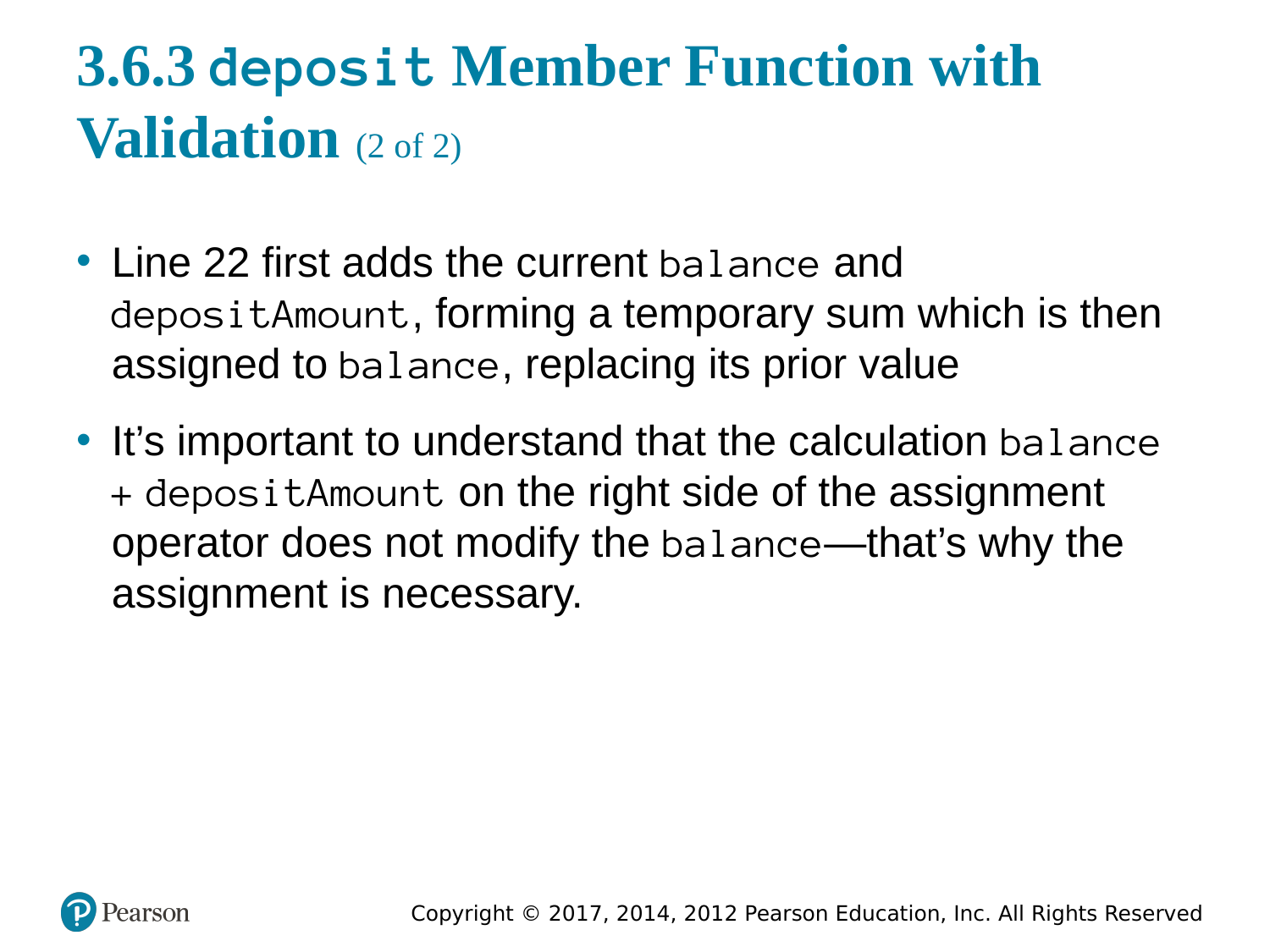

# 3.6.3 deposit Member Function with Validation (2 of 2)
Line 22 first adds the current balance and depositAmount, forming a temporary sum which is then assigned to balance, replacing its prior value
It’s important to understand that the calculation balance + depositAmount on the right side of the assignment operator does not modify the balance—that’s why the assignment is necessary.